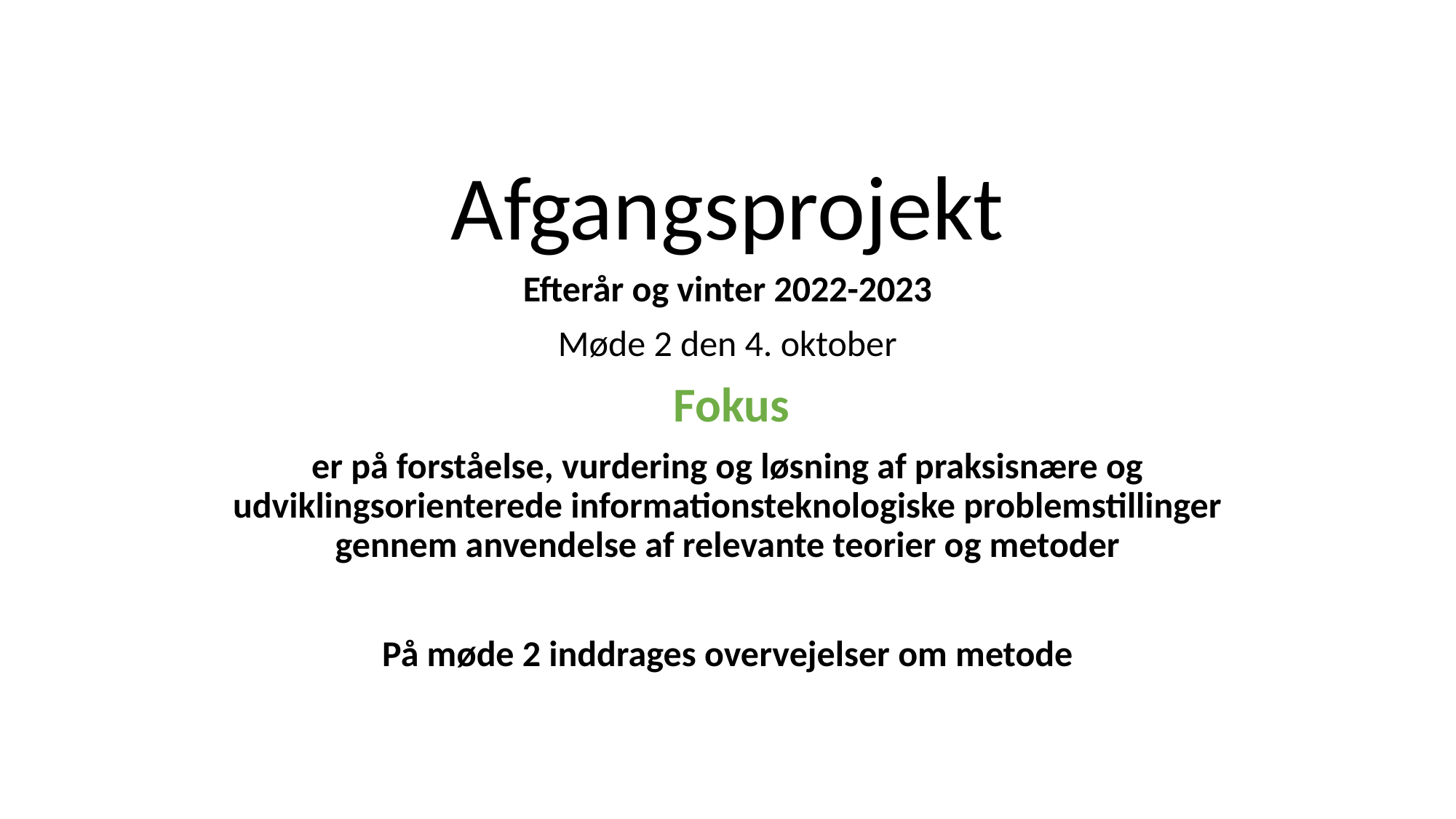

# Afgangsprojekt
Efterår og vinter 2022-2023
Møde 2 den 4. oktober
 Fokus
er på forståelse, vurdering og løsning af praksisnære og udviklingsorienterede informationsteknologiske problemstillinger gennem anvendelse af relevante teorier og metoder

På møde 2 inddrages overvejelser om metode